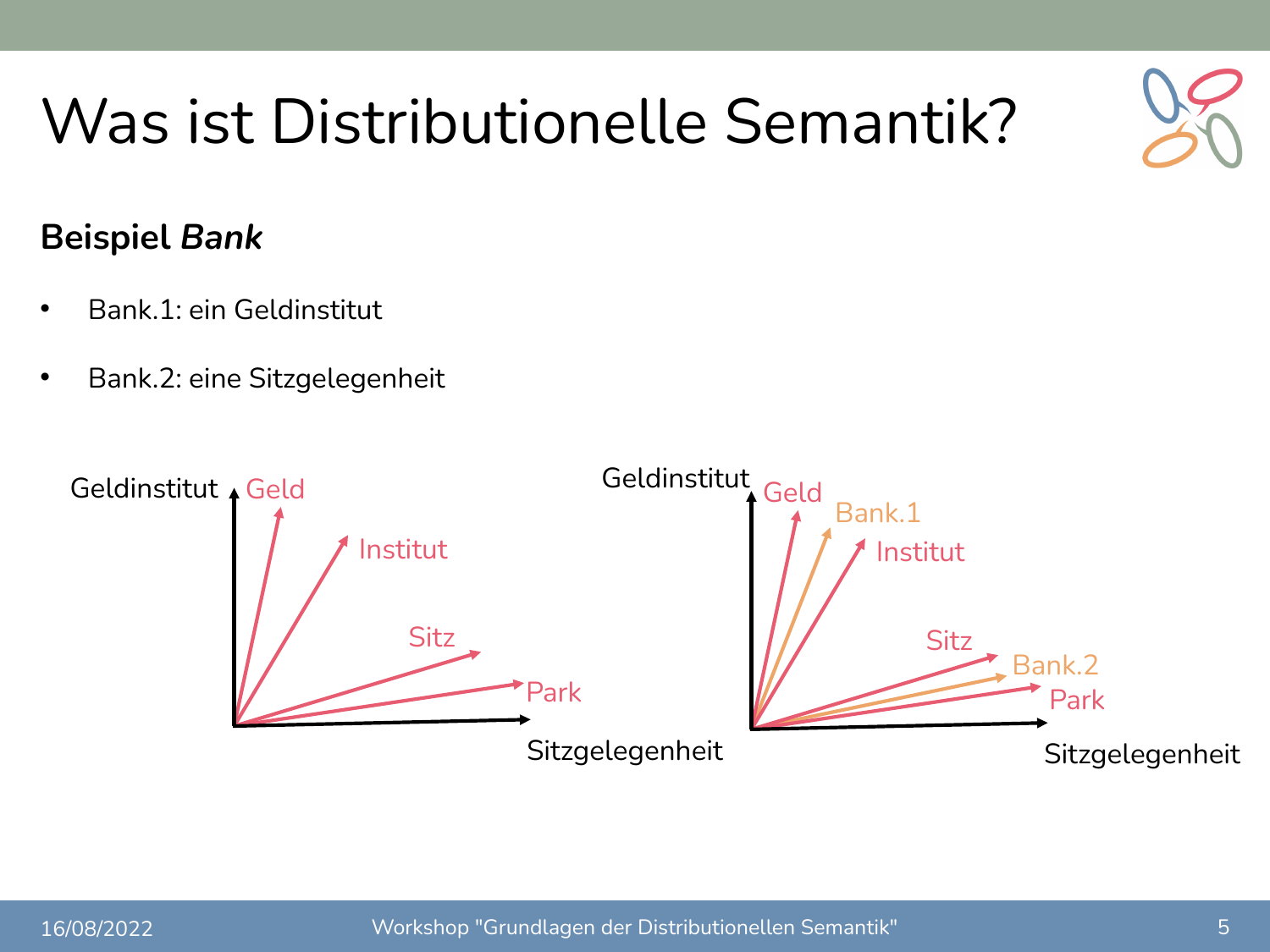

# Was ist Distributionelle Semantik?
Beispiel Bank
Bank.1: ein Geldinstitut
Bank.2: eine Sitzgelegenheit

Geldinstitut
Geldinstitut
Geld
Geld
Bank.1
Institut
Institut
Sitz
Sitz
Bank.2
Park
Park
Sitzgelegenheit
Sitzgelegenheit
16/08/2022
Workshop "Grundlagen der Distributionellen Semantik"
5